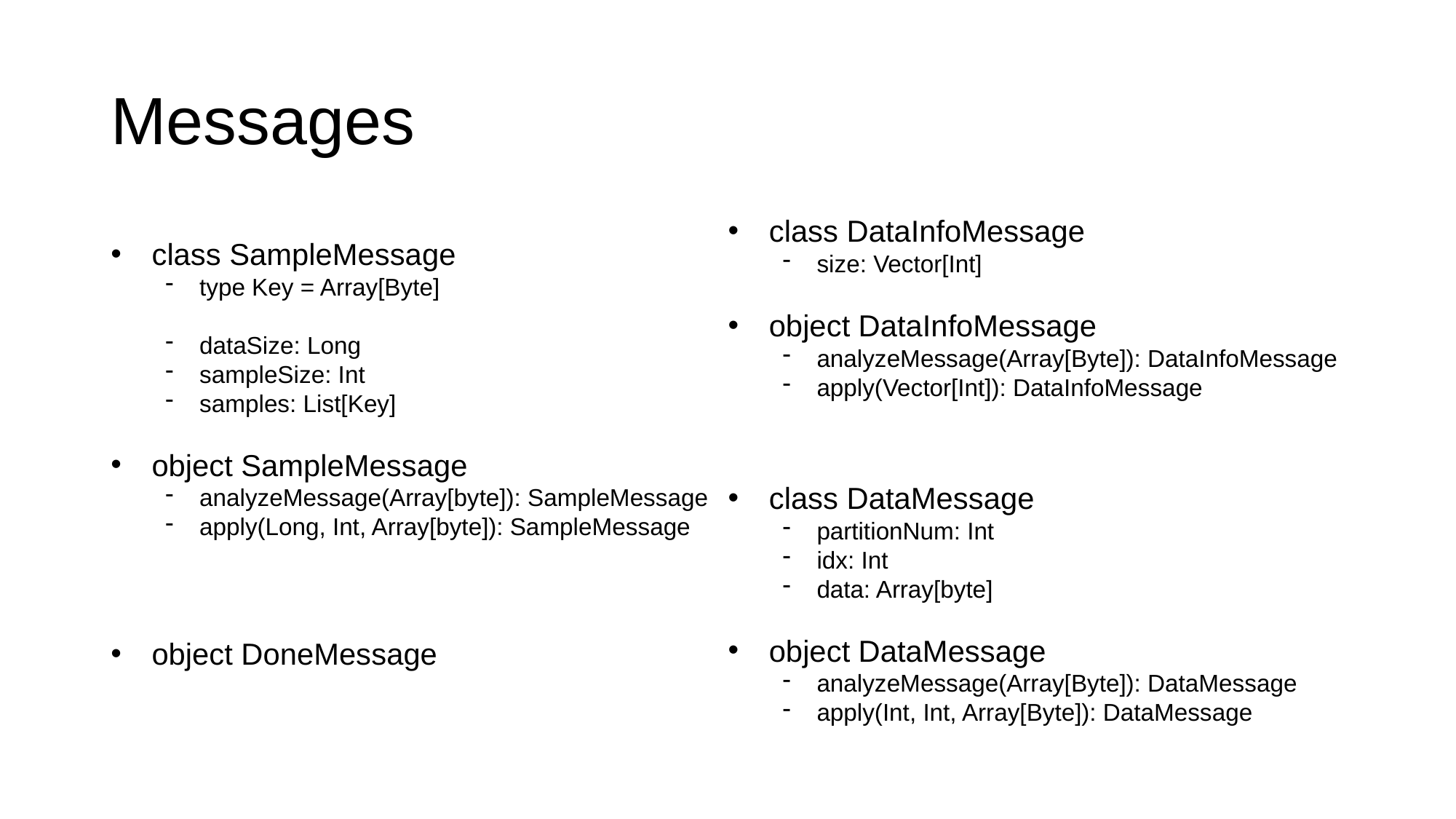

# Messages
class DataInfoMessage
size: Vector[Int]

object DataInfoMessage
analyzeMessage(Array[Byte]): DataInfoMessage
apply(Vector[Int]): DataInfoMessage

class SampleMessage
type Key = Array[Byte]

dataSize: Long
sampleSize: Int
samples: List[Key]

object SampleMessage
analyzeMessage(Array[byte]): SampleMessage
apply(Long, Int, Array[byte]): SampleMessage

class DataMessage
partitionNum: Int
idx: Int
data: Array[byte]

object DataMessage
analyzeMessage(Array[Byte]): DataMessage
apply(Int, Int, Array[Byte]): DataMessage

object DoneMessage